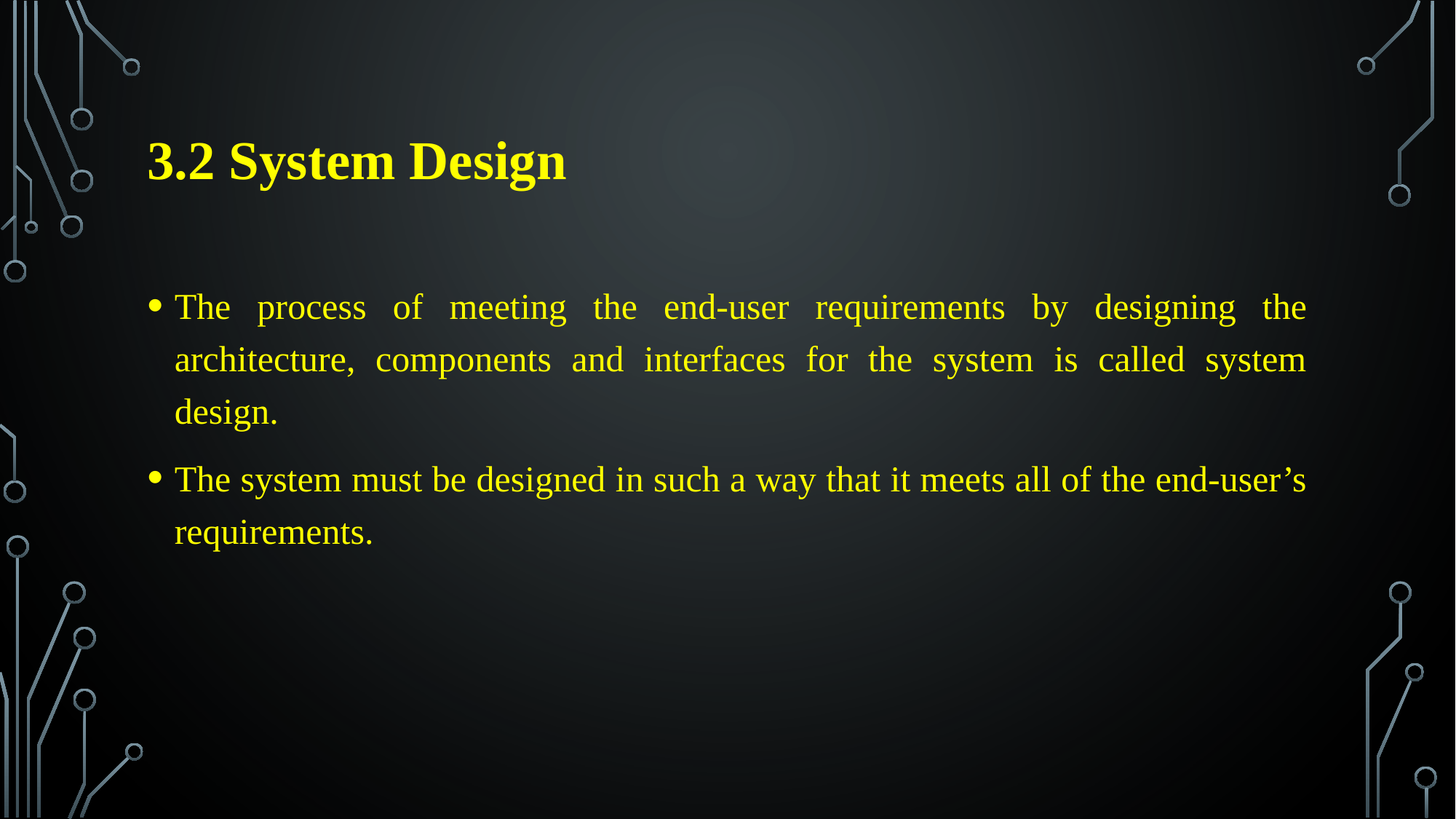

# 3.2 System Design
The process of meeting the end-user requirements by designing the architecture, components and interfaces for the system is called system design.
The system must be designed in such a way that it meets all of the end-user’s requirements.